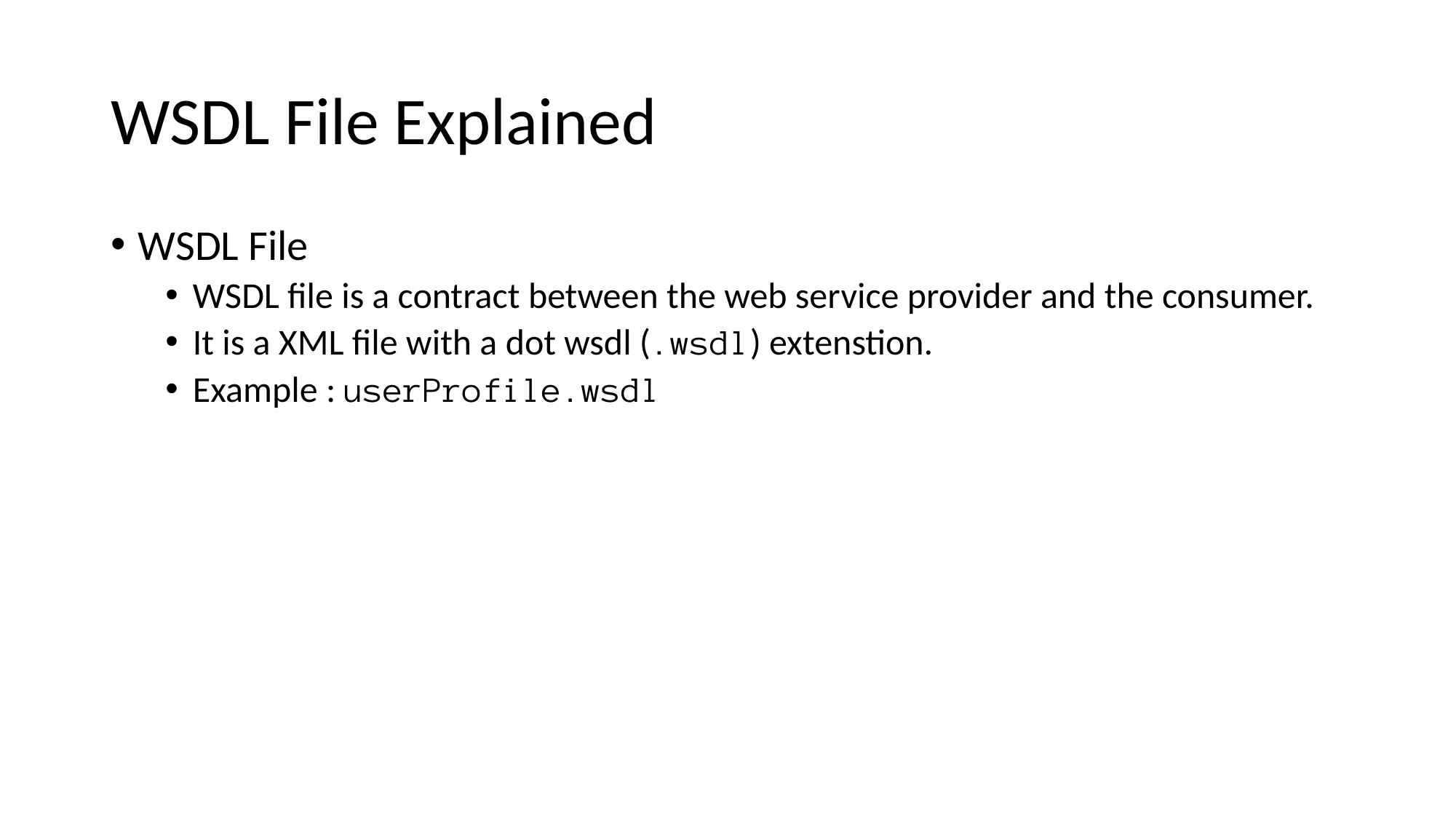

# WSDL File Explained
WSDL File
WSDL file is a contract between the web service provider and the consumer.
It is a XML file with a dot wsdl (.wsdl) extenstion.
Example : userProfile.wsdl